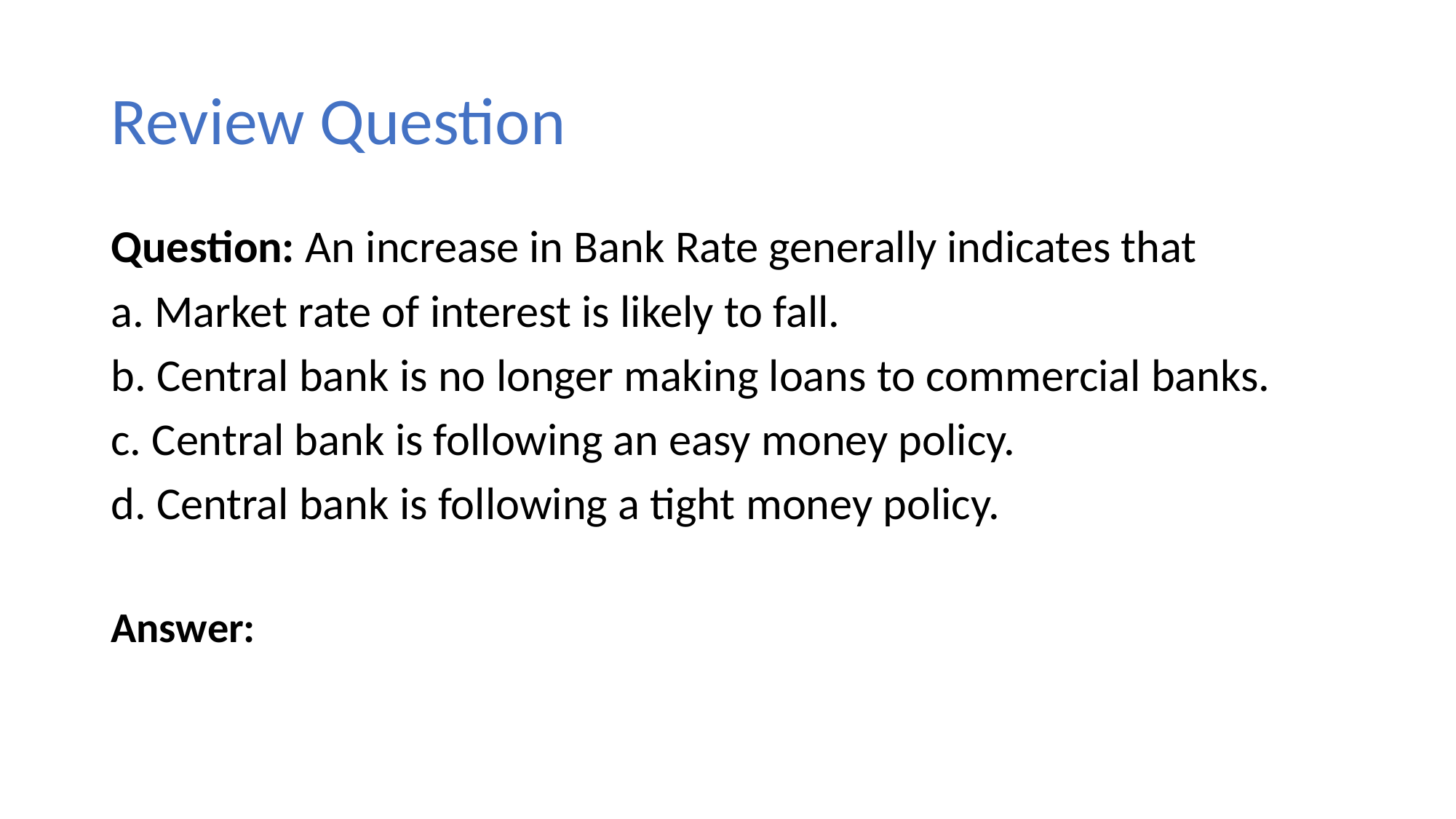

# Review Question
Question: An increase in Bank Rate generally indicates that
a. Market rate of interest is likely to fall.
b. Central bank is no longer making loans to commercial banks.
c. Central bank is following an easy money policy.
d. Central bank is following a tight money policy.

Answer: